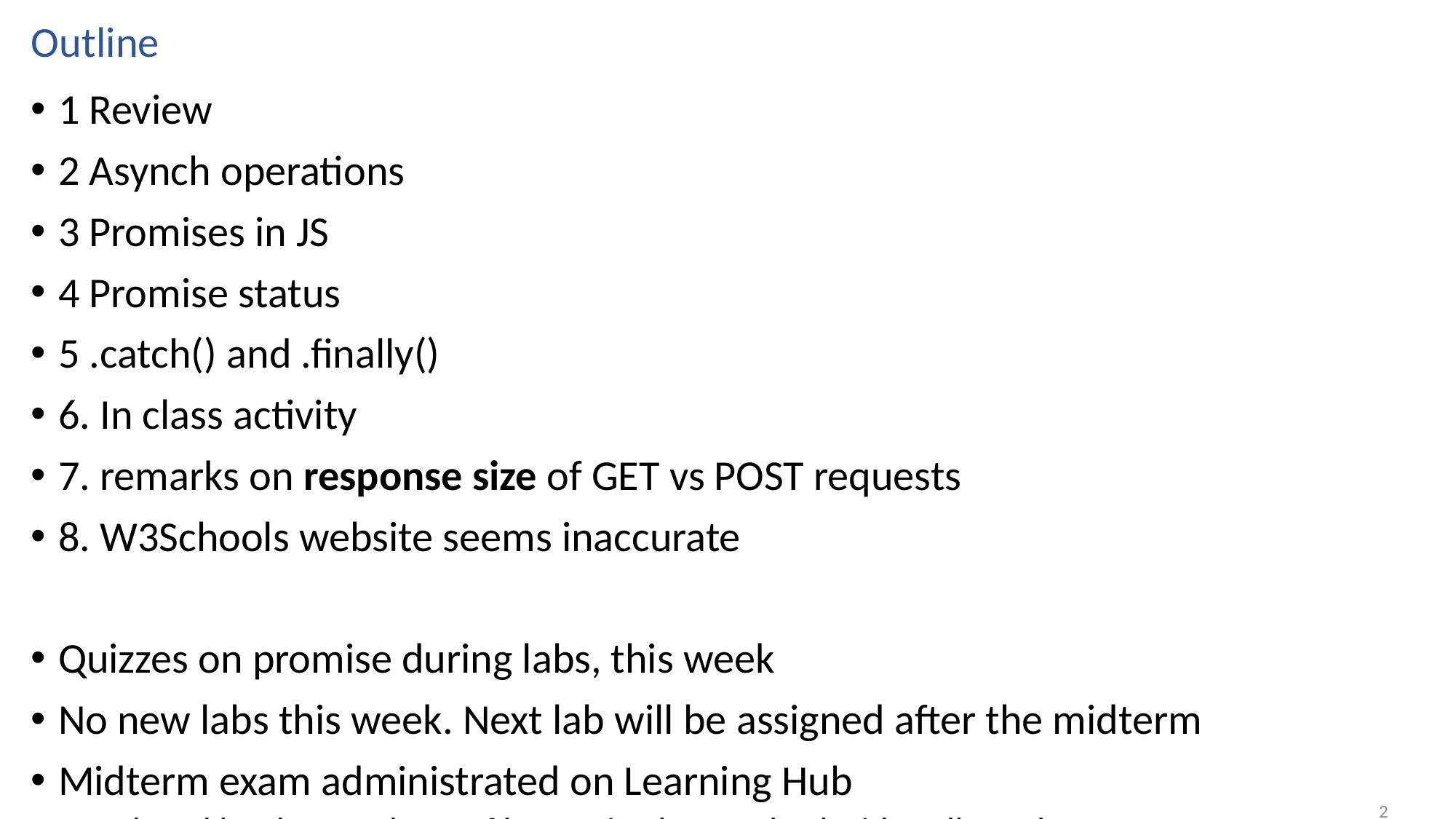

# Outline
1 Review
2 Asynch operations
3 Promises in JS
4 Promise status
5 .catch() and .finally()
6. In class activity
7. remarks on response size of GET vs POST requests
8. W3Schools website seems inaccurate

Quizzes on promise during labs, this week
No new labs this week. Next lab will be assigned after the midterm
Midterm exam administrated on Learning Hub
Closed book, one sheet of letter-sized paper both sides allowed

2